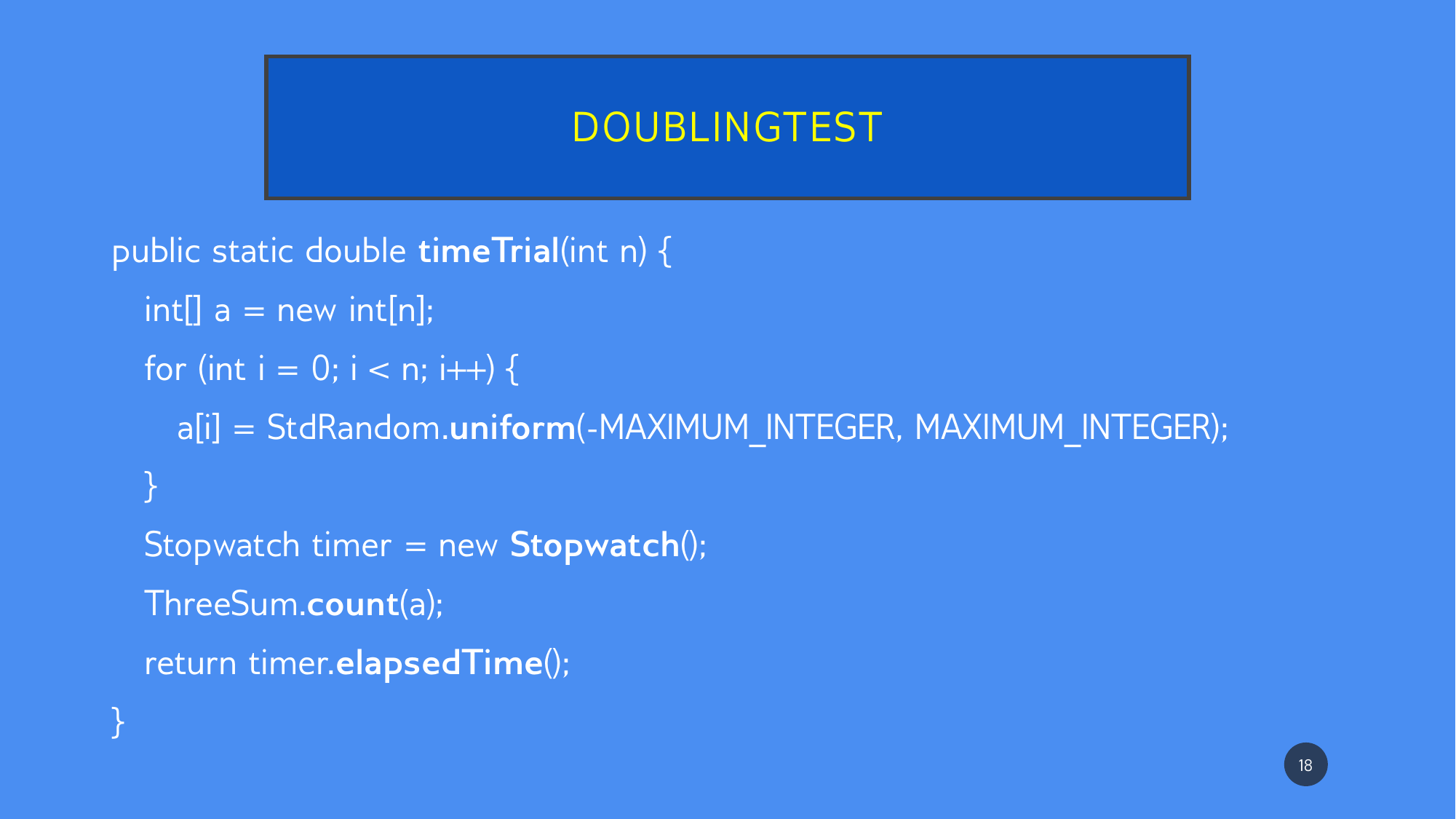

# DoublingTest
public static double timeTrial(int n) {
   int[] a = new int[n];
   for (int i = 0; i < n; i++) {
      a[i] = StdRandom.uniform(-MAXIMUM_INTEGER, MAXIMUM_INTEGER);
   }
   Stopwatch timer = new Stopwatch();
   ThreeSum.count(a);
   return timer.elapsedTime();
}
18